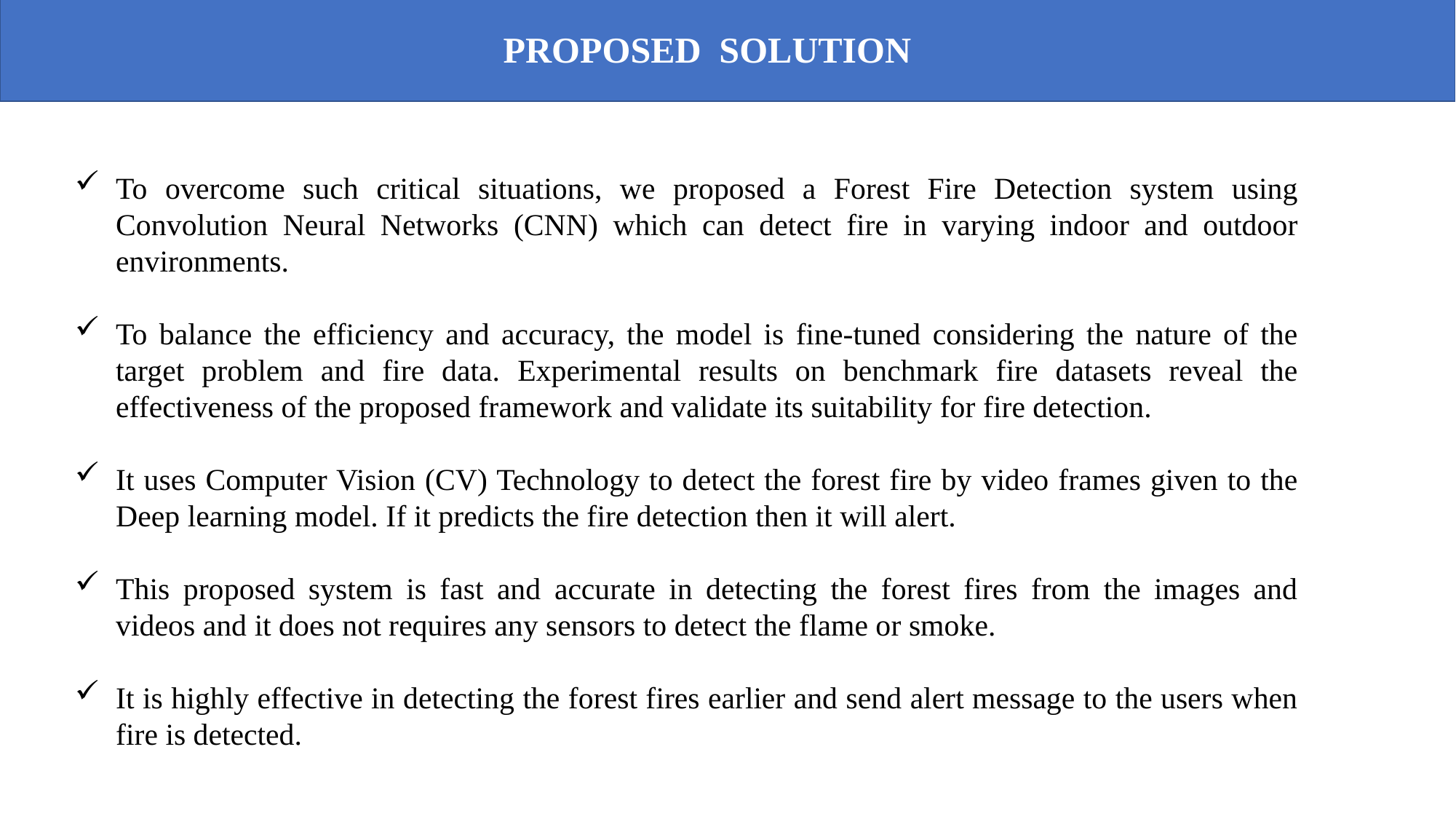

PROPOSED  SOLUTION

To overcome such critical situations, we proposed a Forest Fire Detection system using Convolution Neural Networks (CNN) which can detect fire in varying indoor and outdoor environments.

To balance the efficiency and accuracy, the model is fine-tuned considering the nature of the target problem and fire data. Experimental results on benchmark fire datasets reveal the effectiveness of the proposed framework and validate its suitability for fire detection.

It uses Computer Vision (CV) Technology to detect the forest fire by video frames given to the Deep learning model. If it predicts the fire detection then it will alert.

This proposed system is fast and accurate in detecting the forest fires from the images and videos and it does not requires any sensors to detect the flame or smoke.

It is highly effective in detecting the forest fires earlier and send alert message to the users when fire is detected.